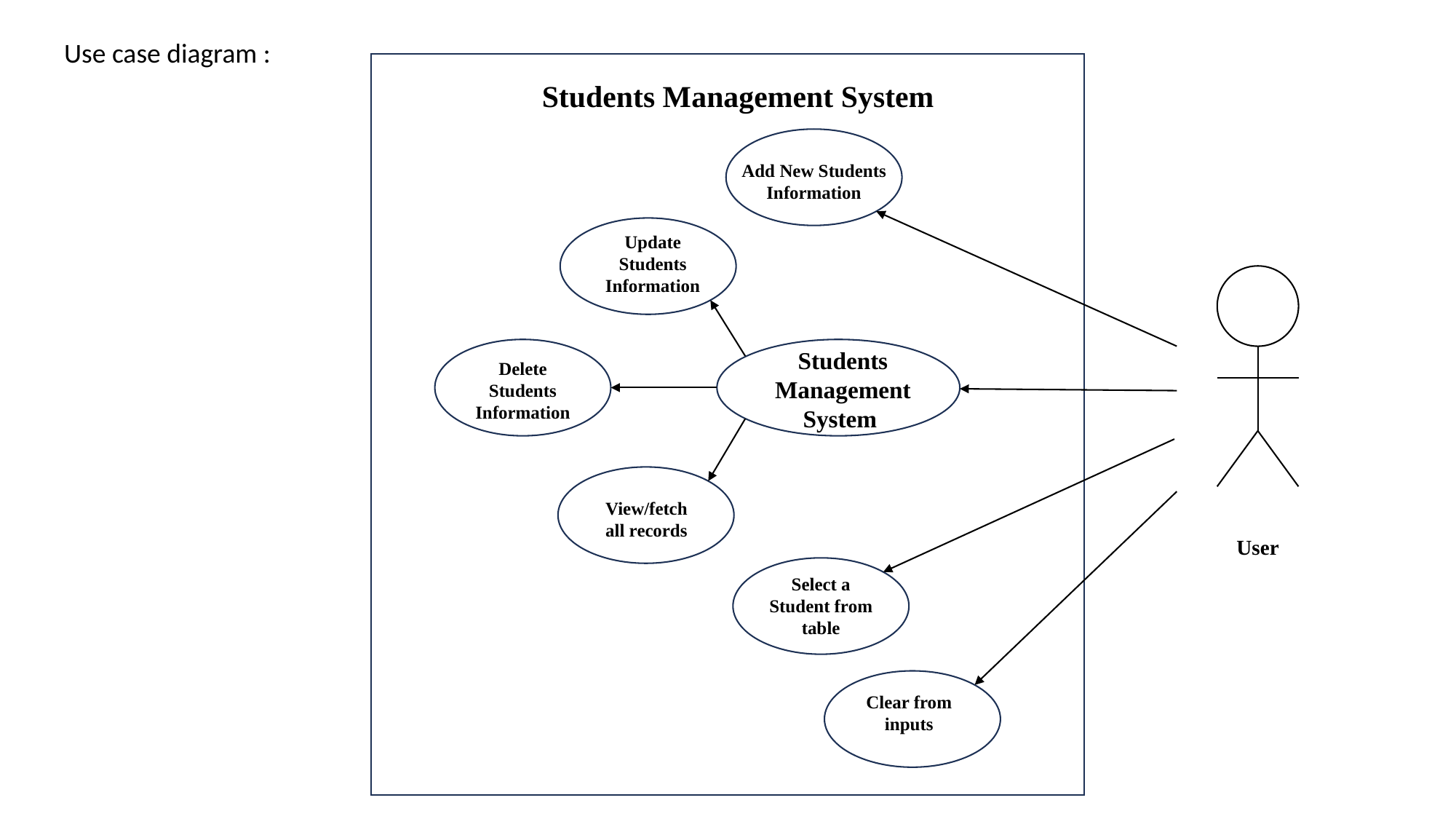

Use case diagram :

Students Management System

Add New Students Information

Update Students Information

Students Management System
Delete Students Information

View/fetch all records
User

Select a Student from table

Clear from inputs